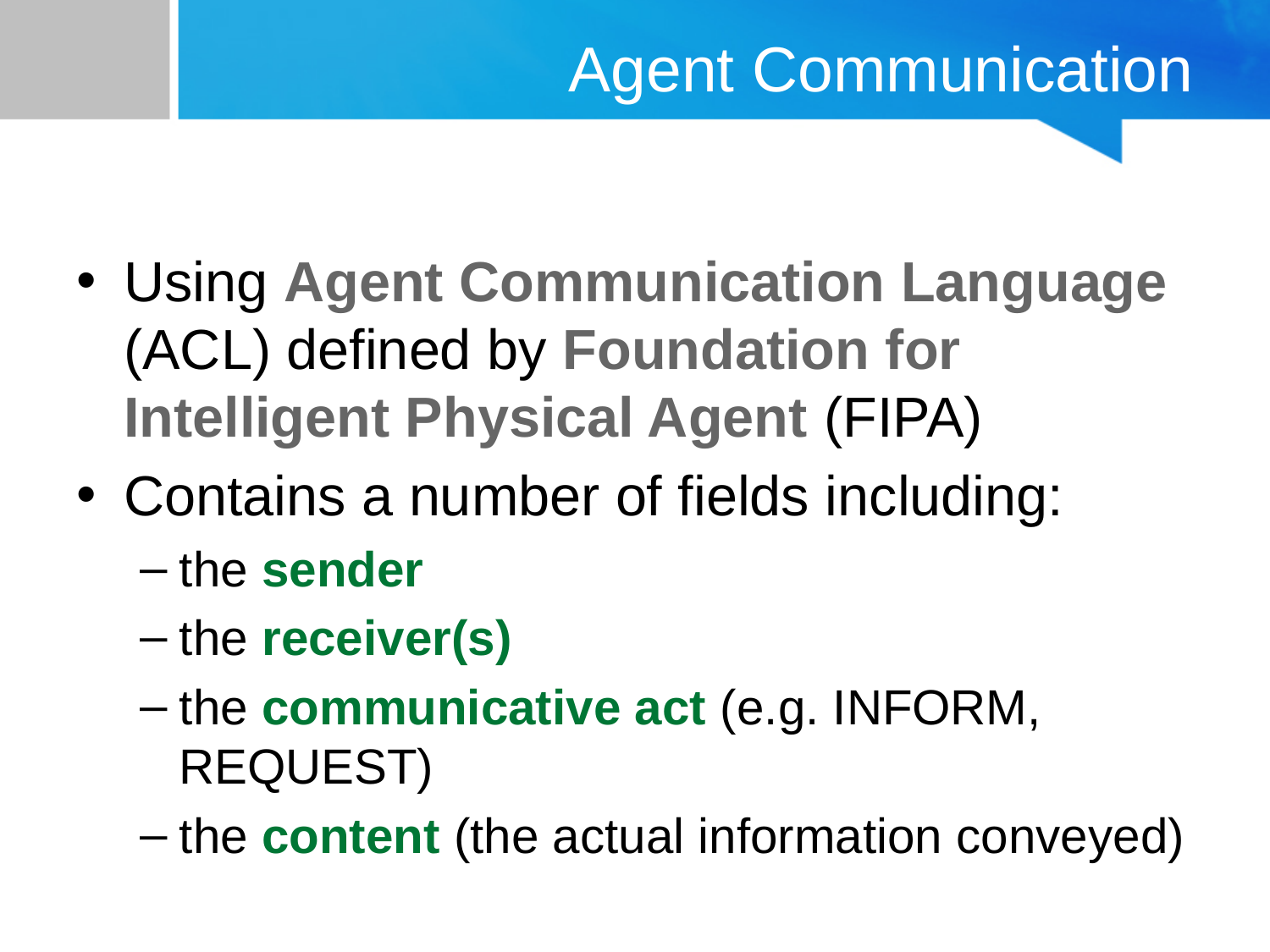

# Agent Communication
Using Agent Communication Language (ACL) defined by Foundation for  Intelligent Physical Agent (FIPA)
Contains a number of fields including:
the sender
the receiver(s)
the communicative act (e.g. INFORM, REQUEST)
the content (the actual information conveyed)